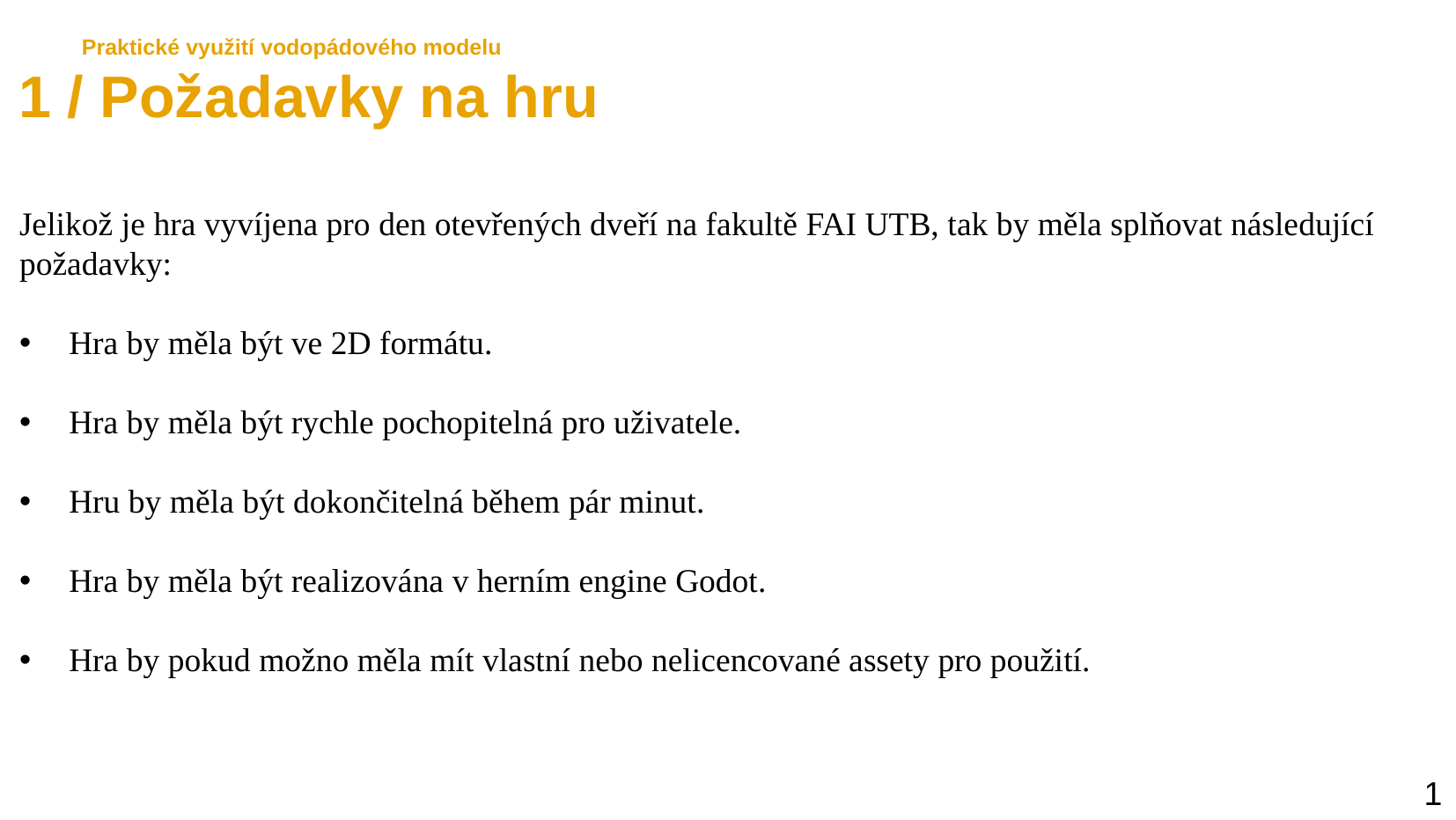

Praktické využití vodopádového modelu
1 / Požadavky na hru
Jelikož je hra vyvíjena pro den otevřených dveří na fakultě FAI UTB, tak by měla splňovat následující požadavky:

Hra by měla být ve 2D formátu.

Hra by měla být rychle pochopitelná pro uživatele.

Hru by měla být dokončitelná během pár minut.

Hra by měla být realizována v herním engine Godot.

Hra by pokud možno měla mít vlastní nebo nelicencované assety pro použití.
1